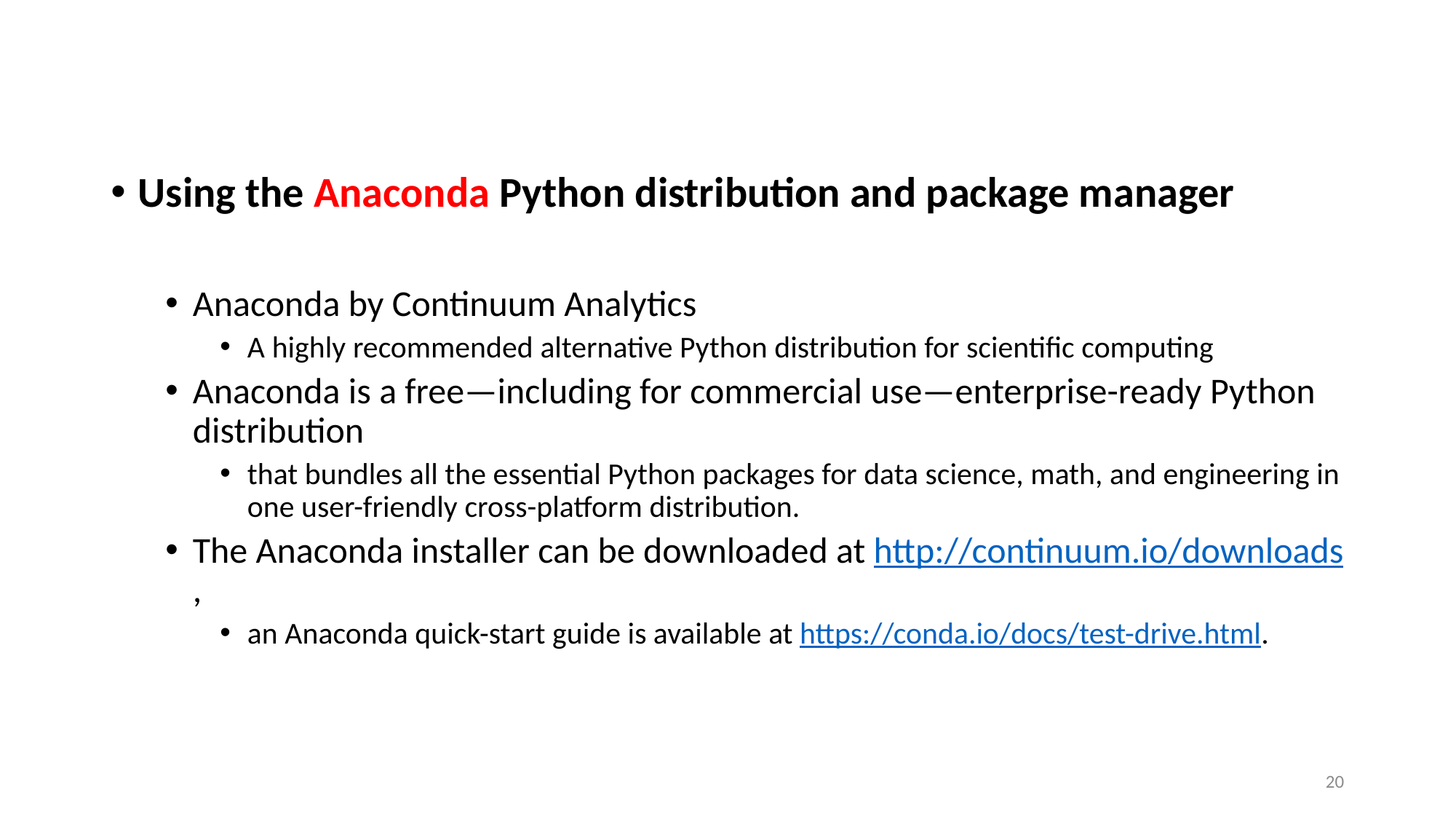

Using the Anaconda Python distribution and package manager

Anaconda by Continuum Analytics
A highly recommended alternative Python distribution for scientific computing
Anaconda is a free—including for commercial use—enterprise-ready Python distribution
that bundles all the essential Python packages for data science, math, and engineering in one user-friendly cross-platform distribution.
The Anaconda installer can be downloaded at http://continuum.io/downloads,
an Anaconda quick-start guide is available at https://conda.io/docs/test-drive.html.
20